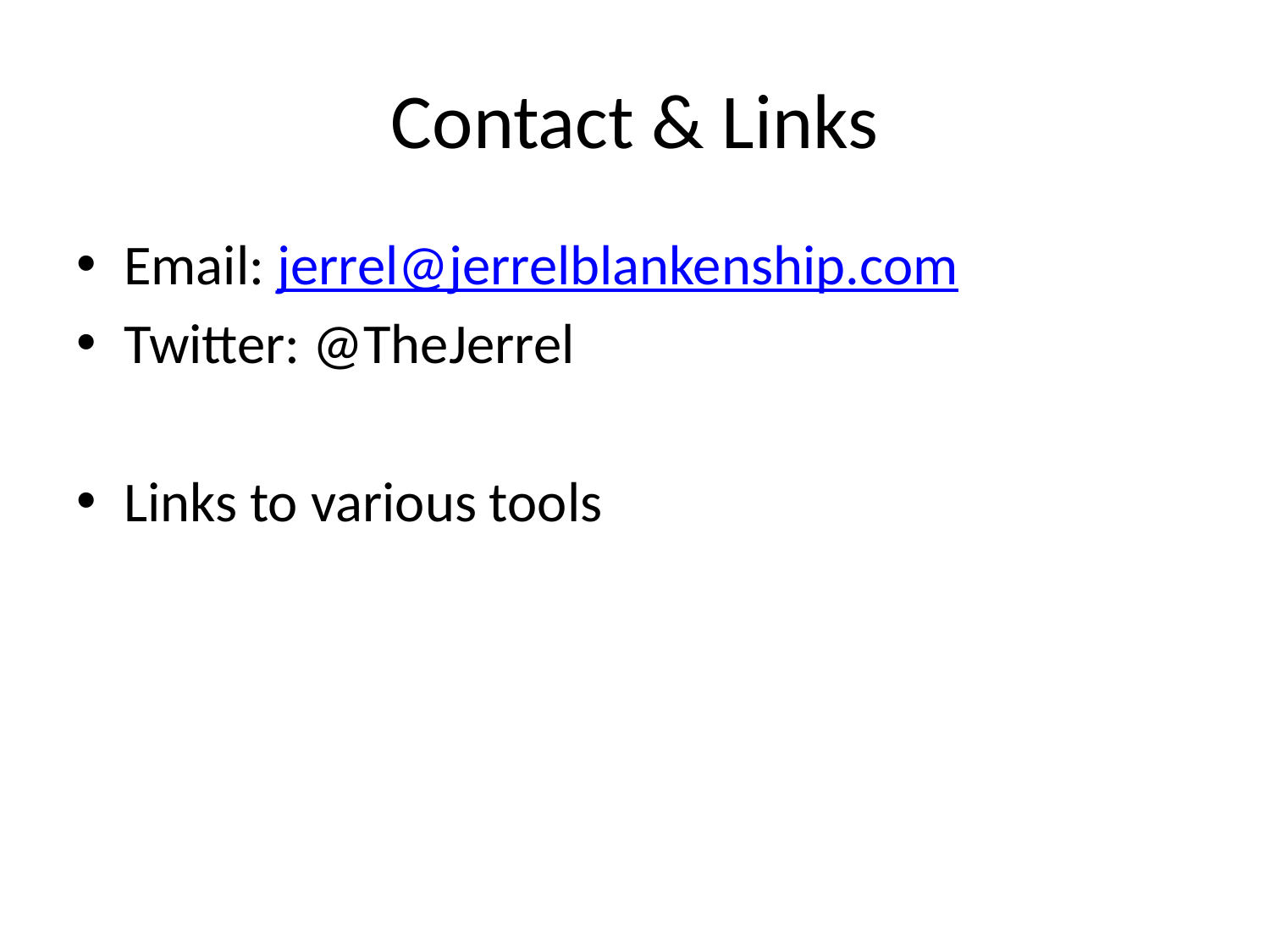

# Contact & Links
Email: jerrel@jerrelblankenship.com
Twitter: @TheJerrel

Links to various tools